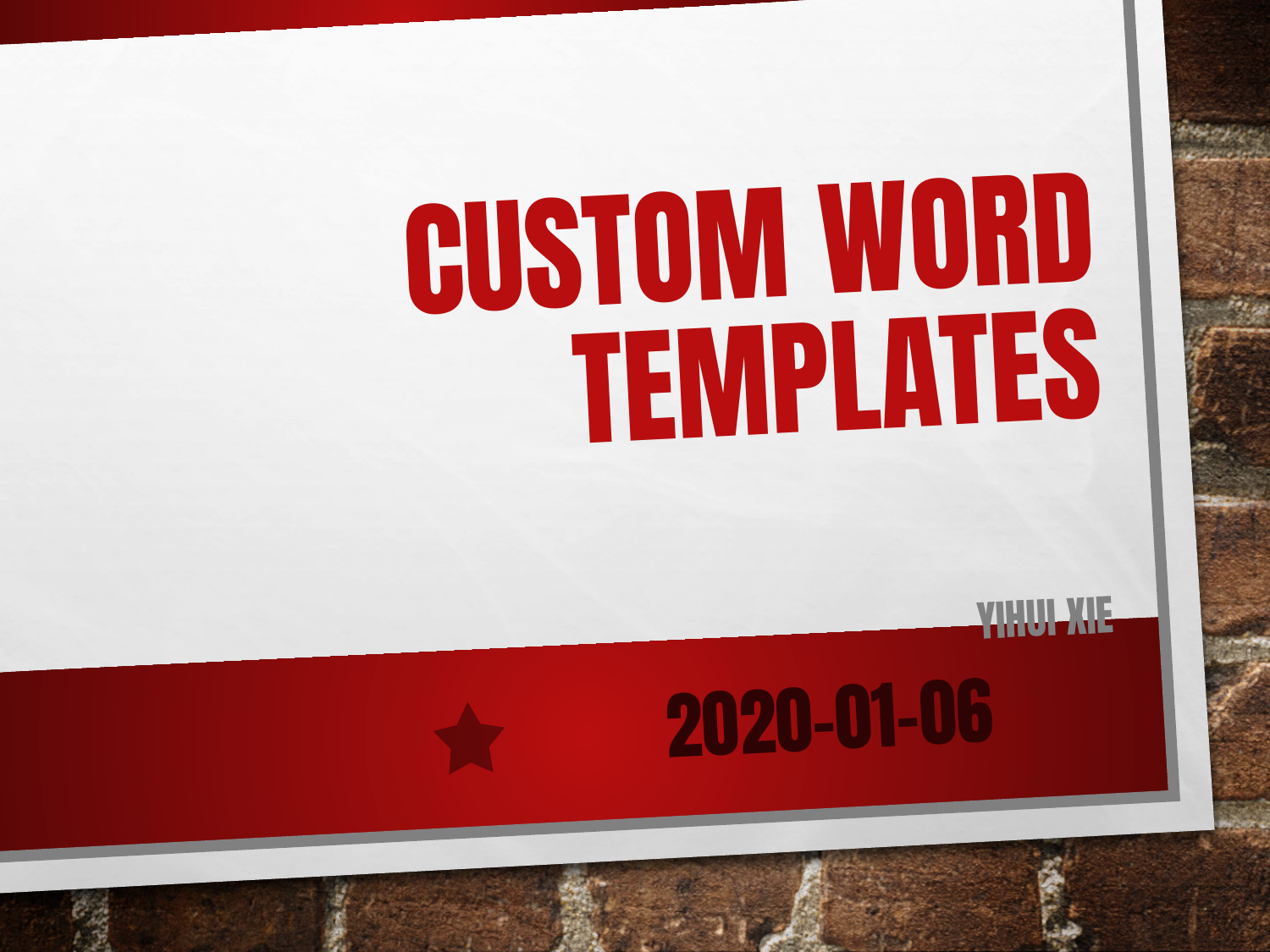

# Custom Word Templates
Yihui Xie
2020-01-06